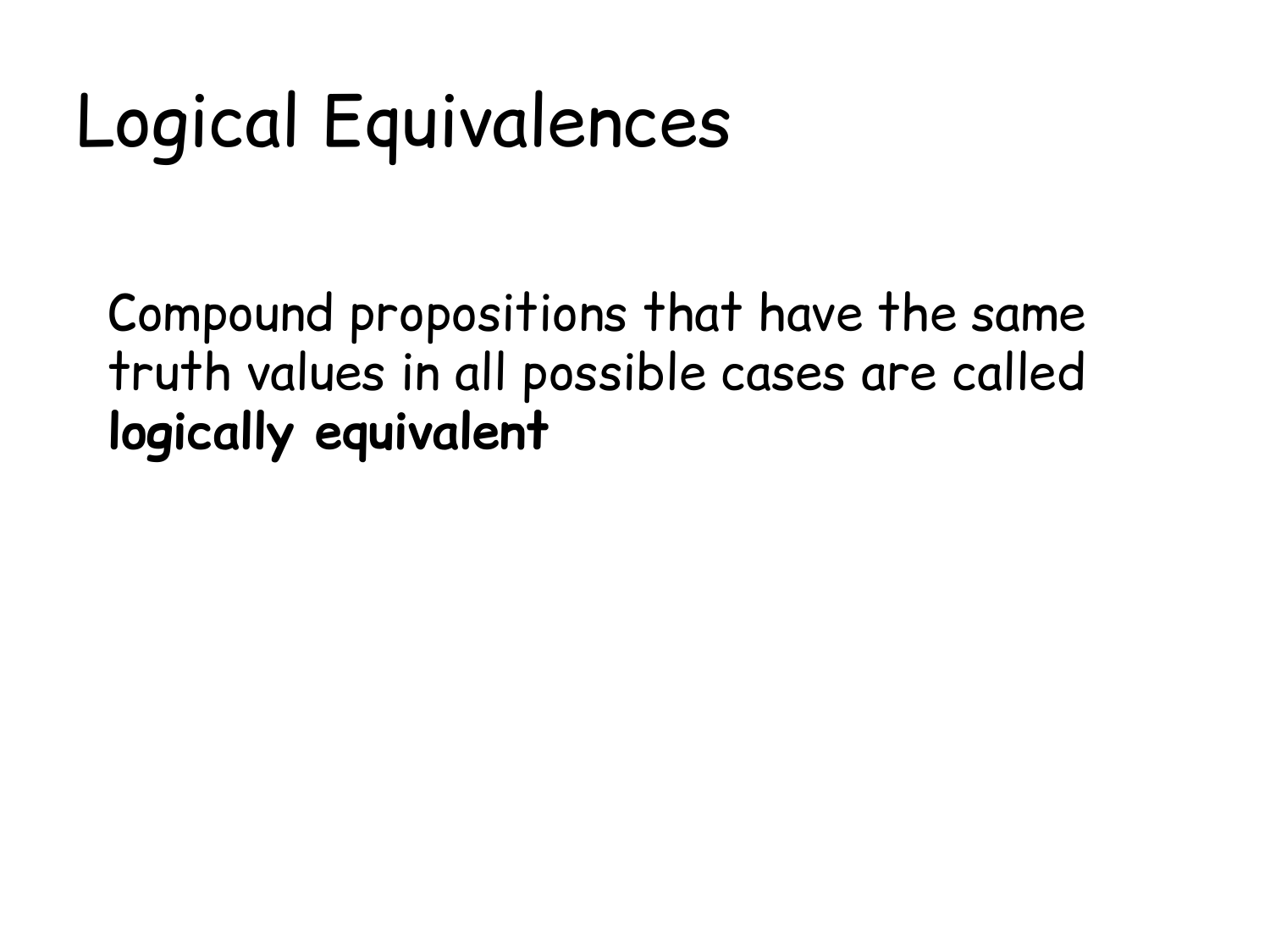

# Logical Equivalences
Compound propositions that have the same truth values in all possible cases are called logically equivalent